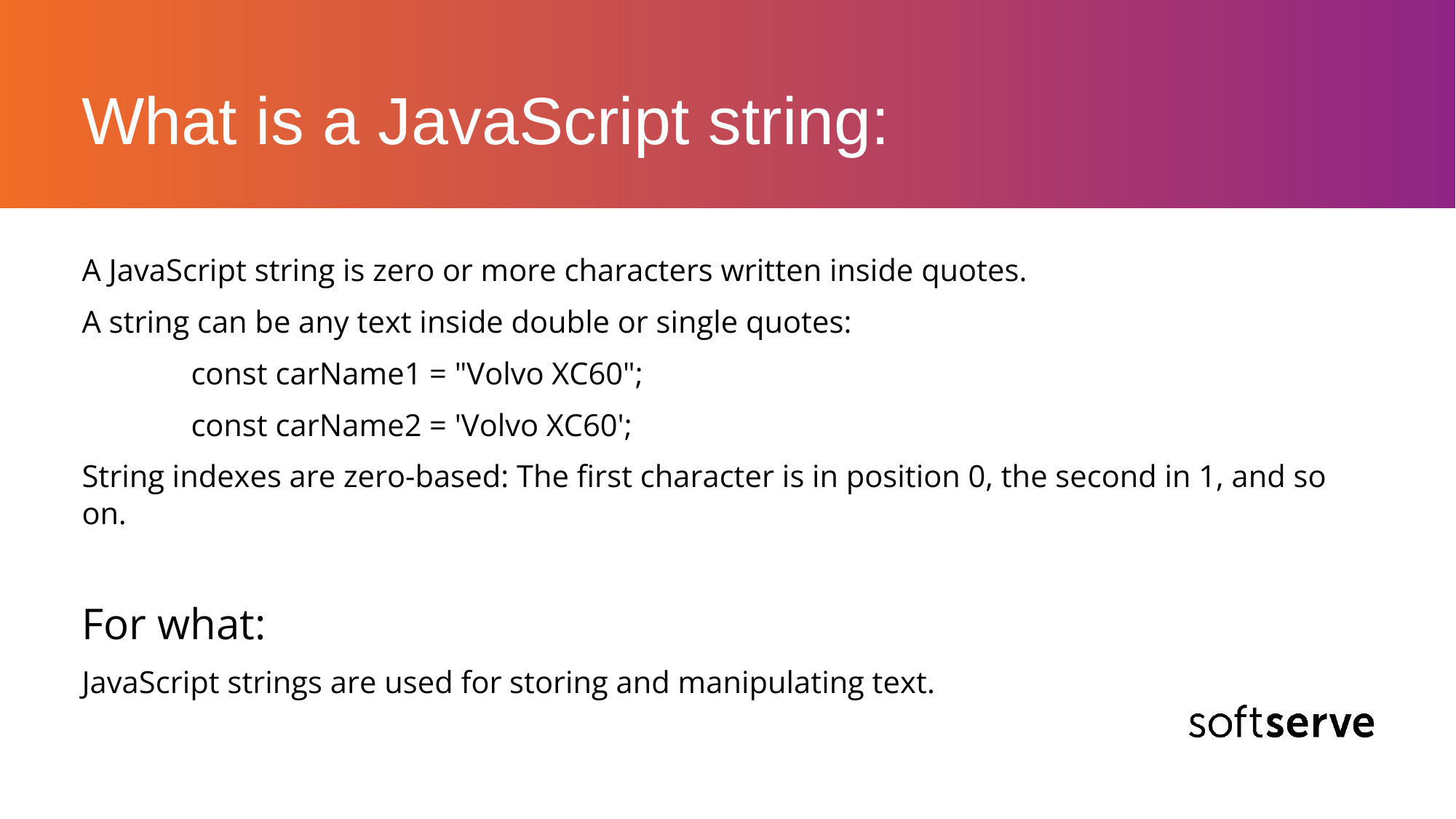

# What is a JavaScript string:
A JavaScript string is zero or more characters written inside quotes.​
A string can be any text inside double or single quotes:
	const carName1 = "Volvo XC60";
	const carName2 = 'Volvo XC60';
String indexes are zero-based: The first character is in position 0, the second in 1, and so on.

For what:
JavaScript strings are used for storing and manipulating text.​